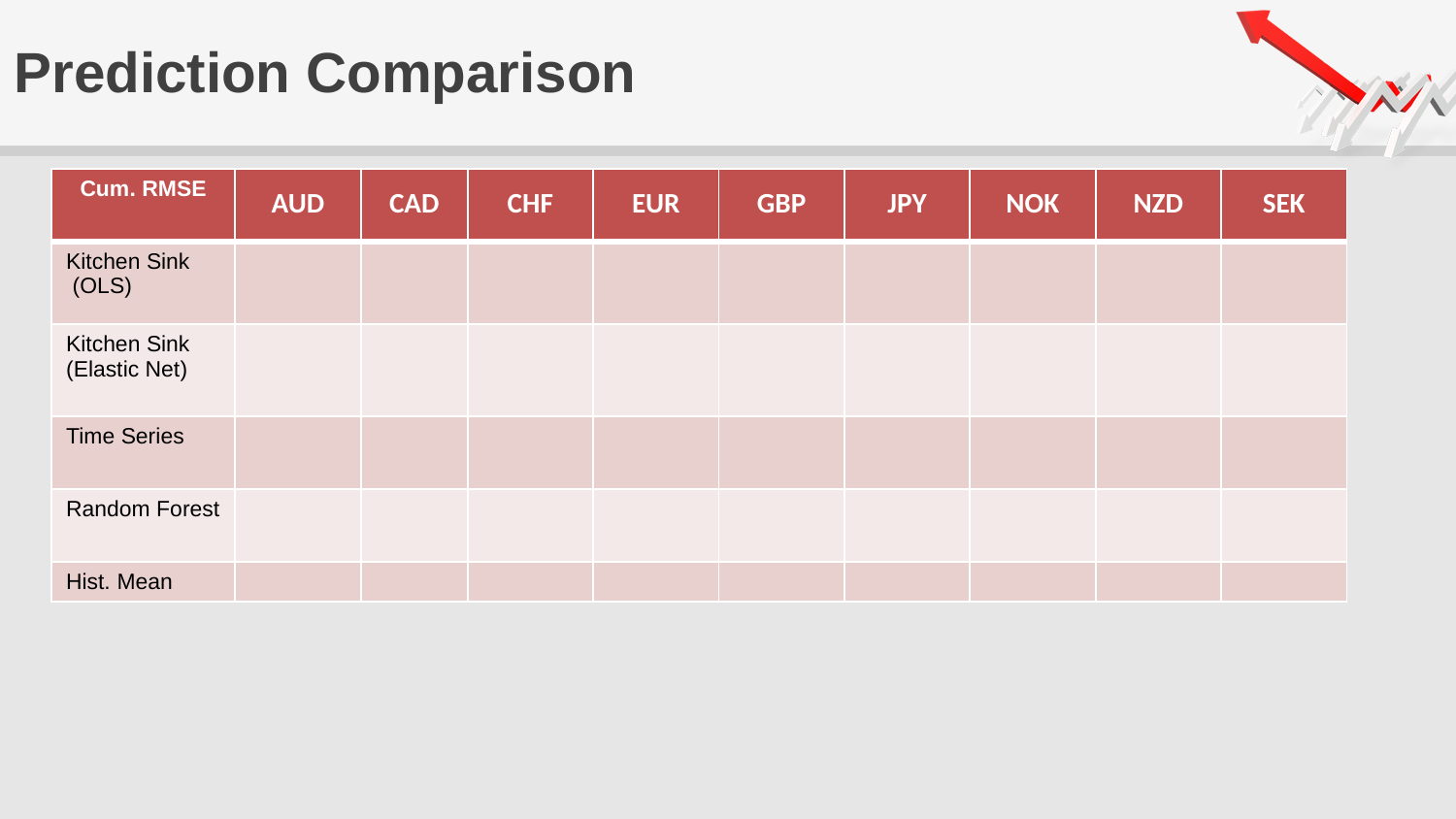

# Prediction Comparison
| Cum. RMSE | AUD | CAD | CHF | EUR | GBP | JPY | NOK | NZD | SEK |
| --- | --- | --- | --- | --- | --- | --- | --- | --- | --- |
| Kitchen Sink (OLS) |  |  |  |  |  |  |  |  |  |
| Kitchen Sink (Elastic Net) |  |  |  |  |  |  |  |  |  |
| Time Series |  |  |  |  |  |  |  |  |  |
| Random Forest |  |  |  |  |  |  |  |  |  |
| Hist. Mean |  |  |  |  |  |  |  |  |  |